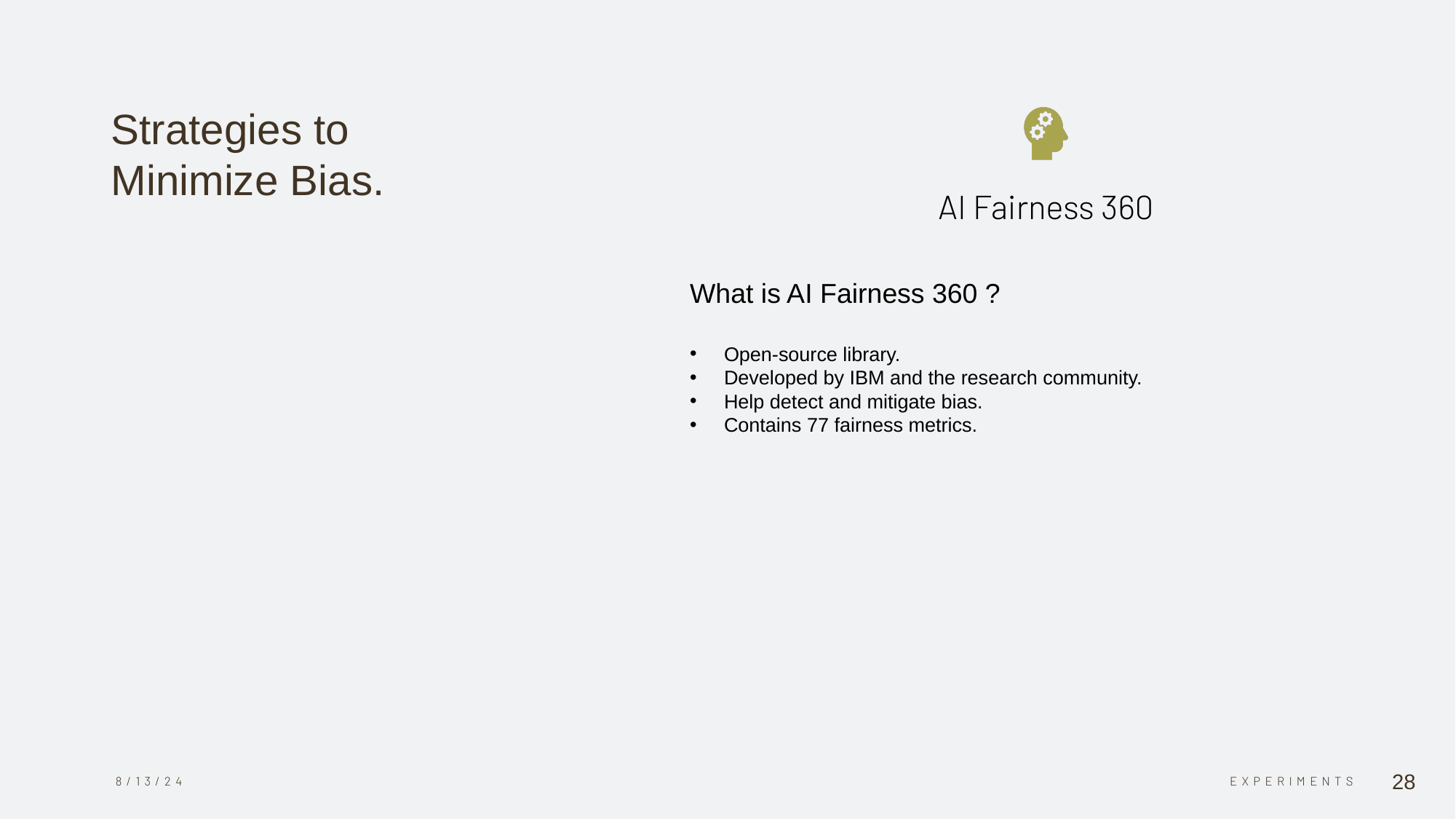

# Strategies to Minimize Bias.
AI Fairness 360
What is AI Fairness 360 ?

Open-source library.
Developed by IBM and the research community.
Help detect and mitigate bias.
Contains 77 fairness metrics.
8/13/24
Experiments
28